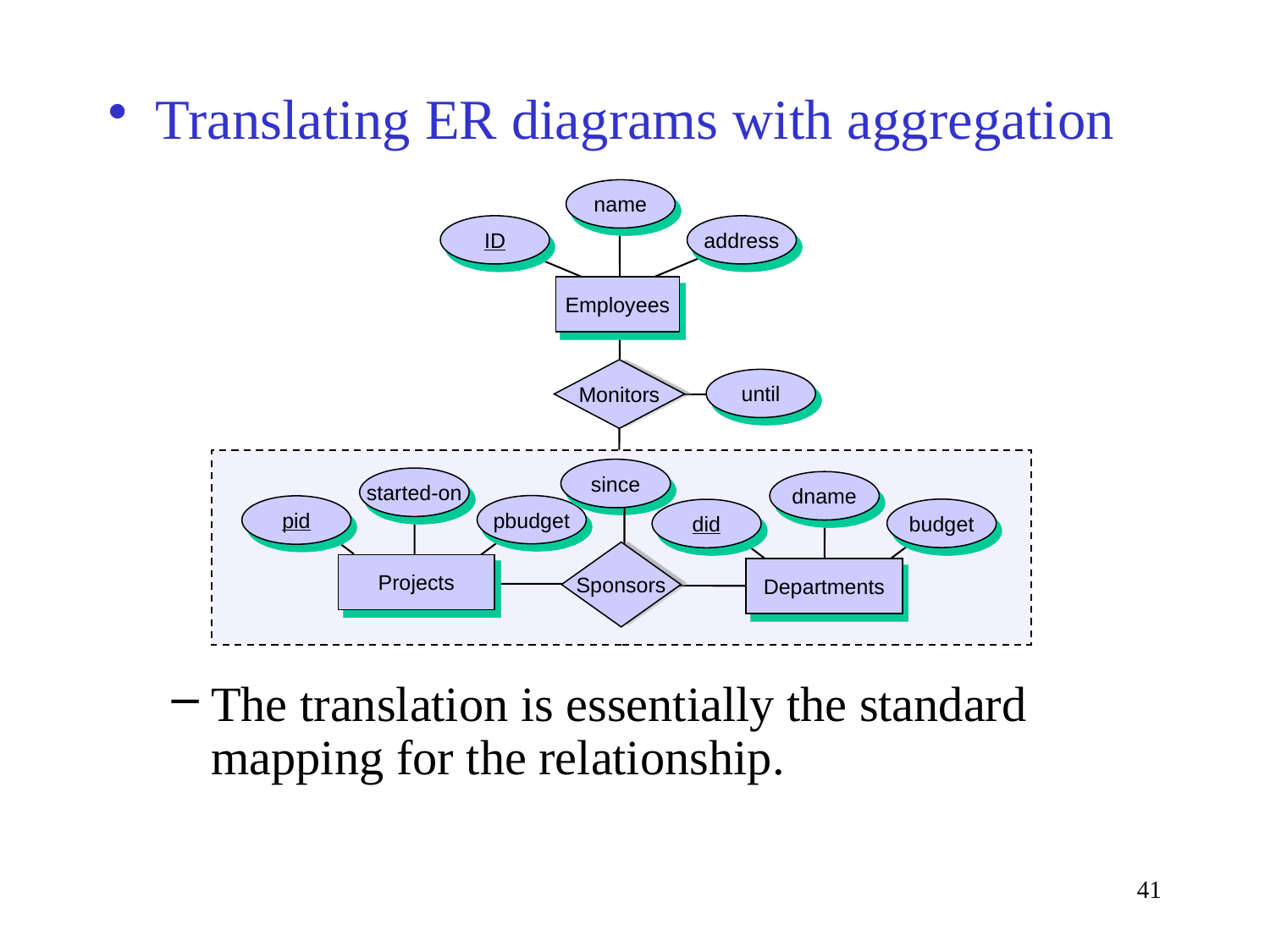

Translating ER diagrams with aggregation

The translation is essentially the standard mapping for the relationship.

name
ID
address

Employees

Monitors
until

since
started-on
dname
pbudget
pid
budget
did

Sponsors
Projects
Departments

41